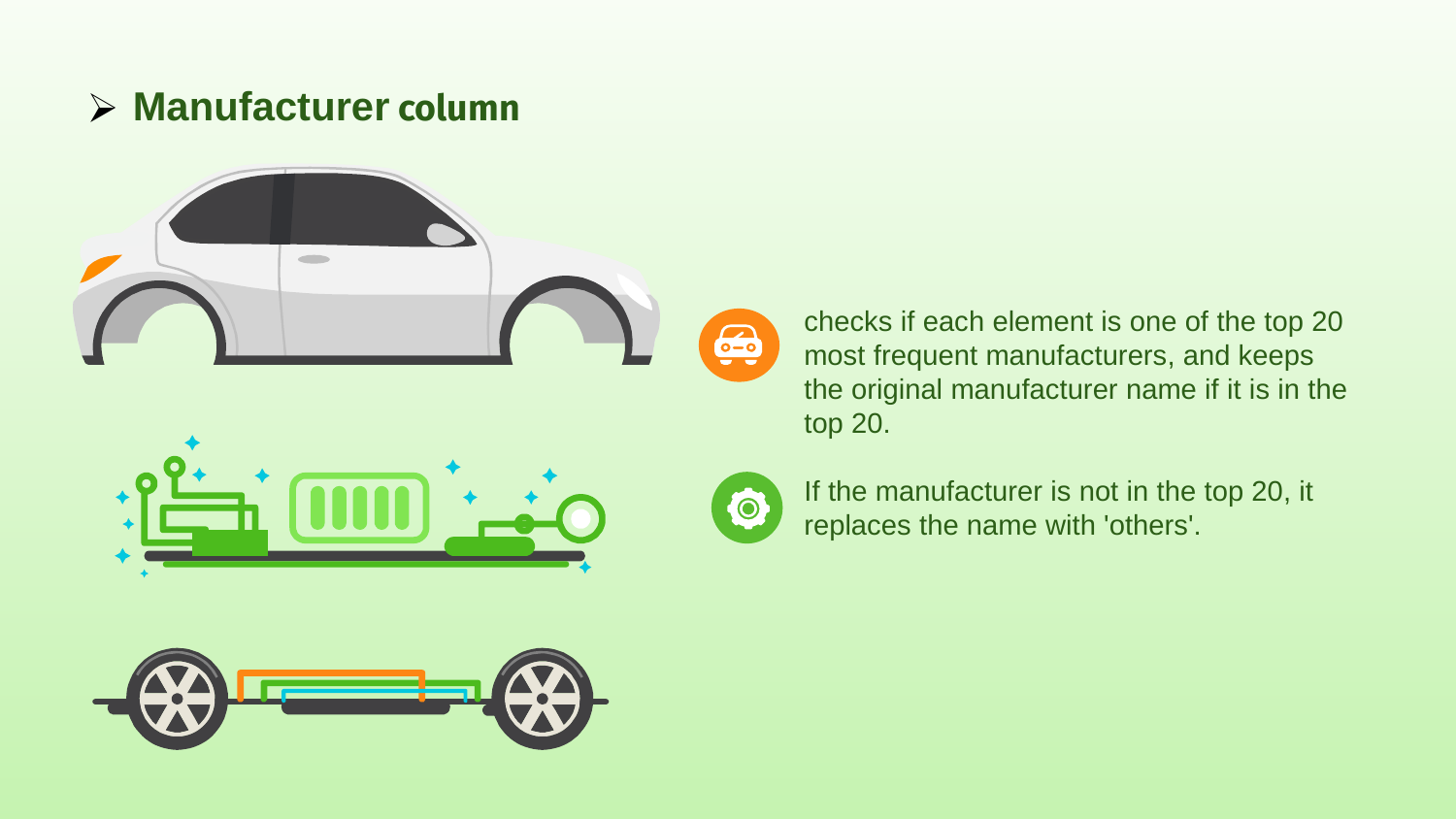

# Manufacturer column

checks if each element is one of the top 20 most frequent manufacturers, and keeps the original manufacturer name if it is in the top 20.

If the manufacturer is not in the top 20, it replaces the name with 'others'.